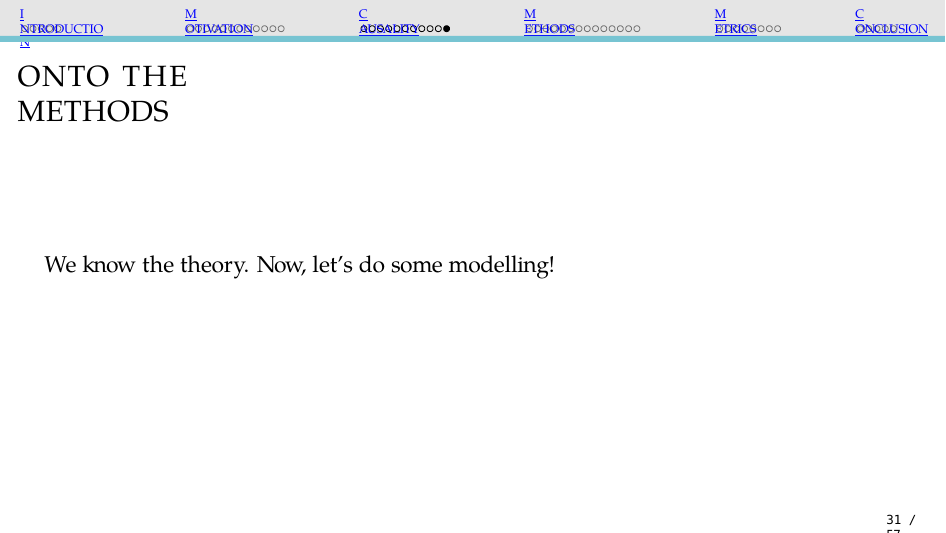

Introduction
Motivation
Causality
Methods
Metrics
Conclusion

Onto The Methods
We know the theory. Now, let’s do some modelling!
31 / 57